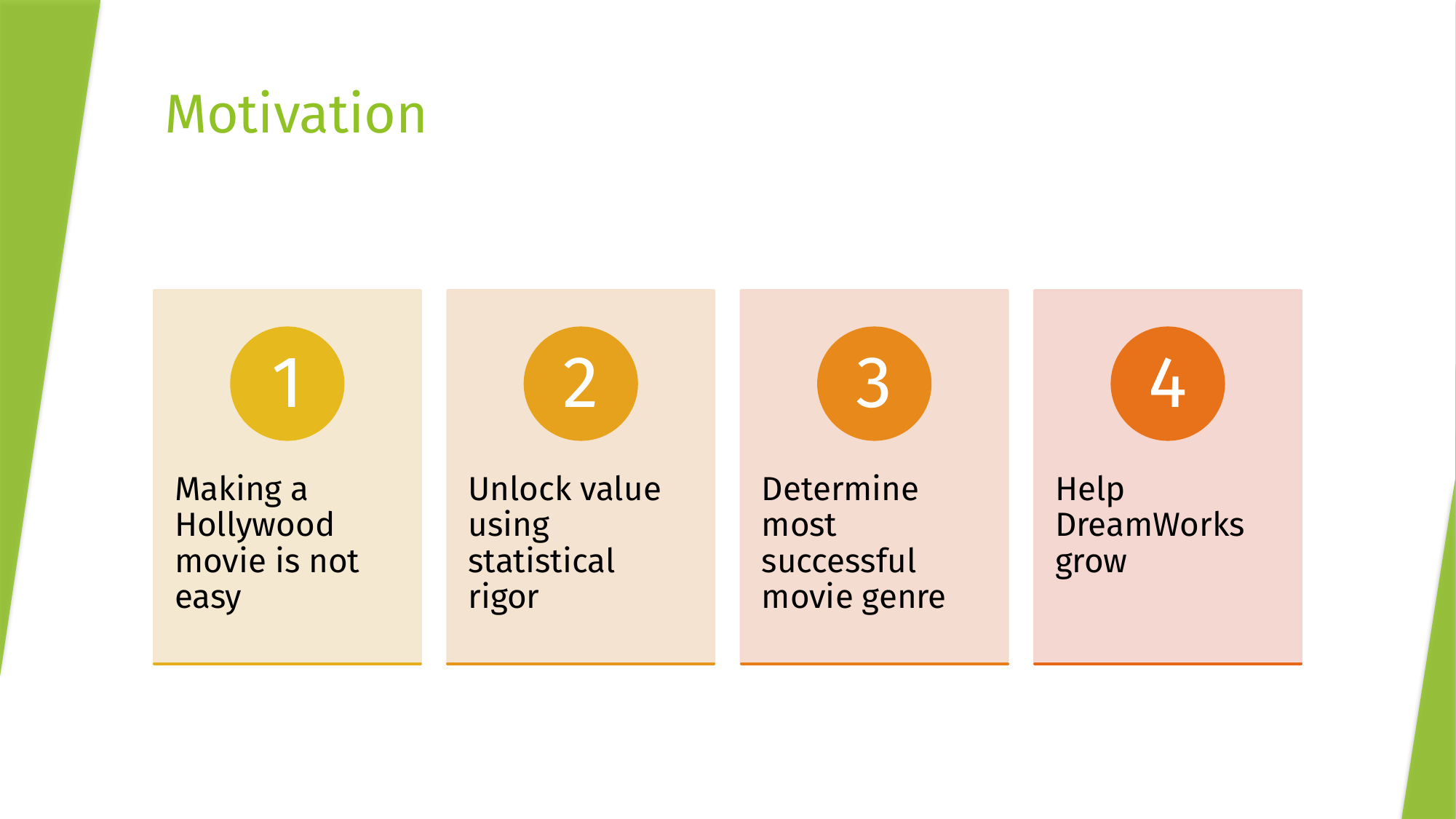

# Motivation
Making a Hollywood movie is not easy
1
Unlock value using statistical rigor
2
Determine most successful movie genre
3
Help DreamWorks grow
4